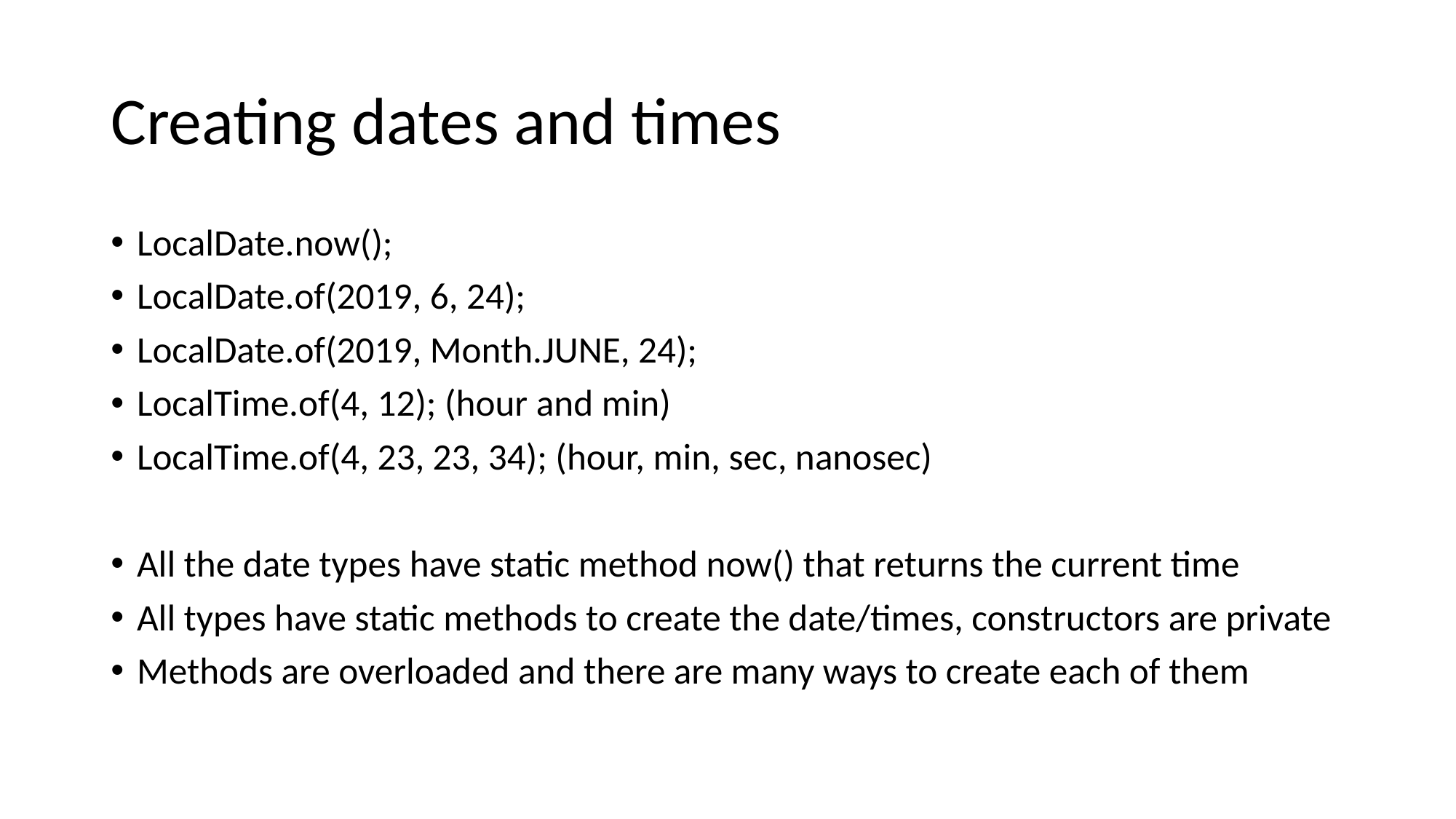

# Creating dates and times
LocalDate.now();
LocalDate.of(2019, 6, 24);
LocalDate.of(2019, Month.JUNE, 24);
LocalTime.of(4, 12); (hour and min)
LocalTime.of(4, 23, 23, 34); (hour, min, sec, nanosec)

All the date types have static method now() that returns the current time
All types have static methods to create the date/times, constructors are private
Methods are overloaded and there are many ways to create each of them